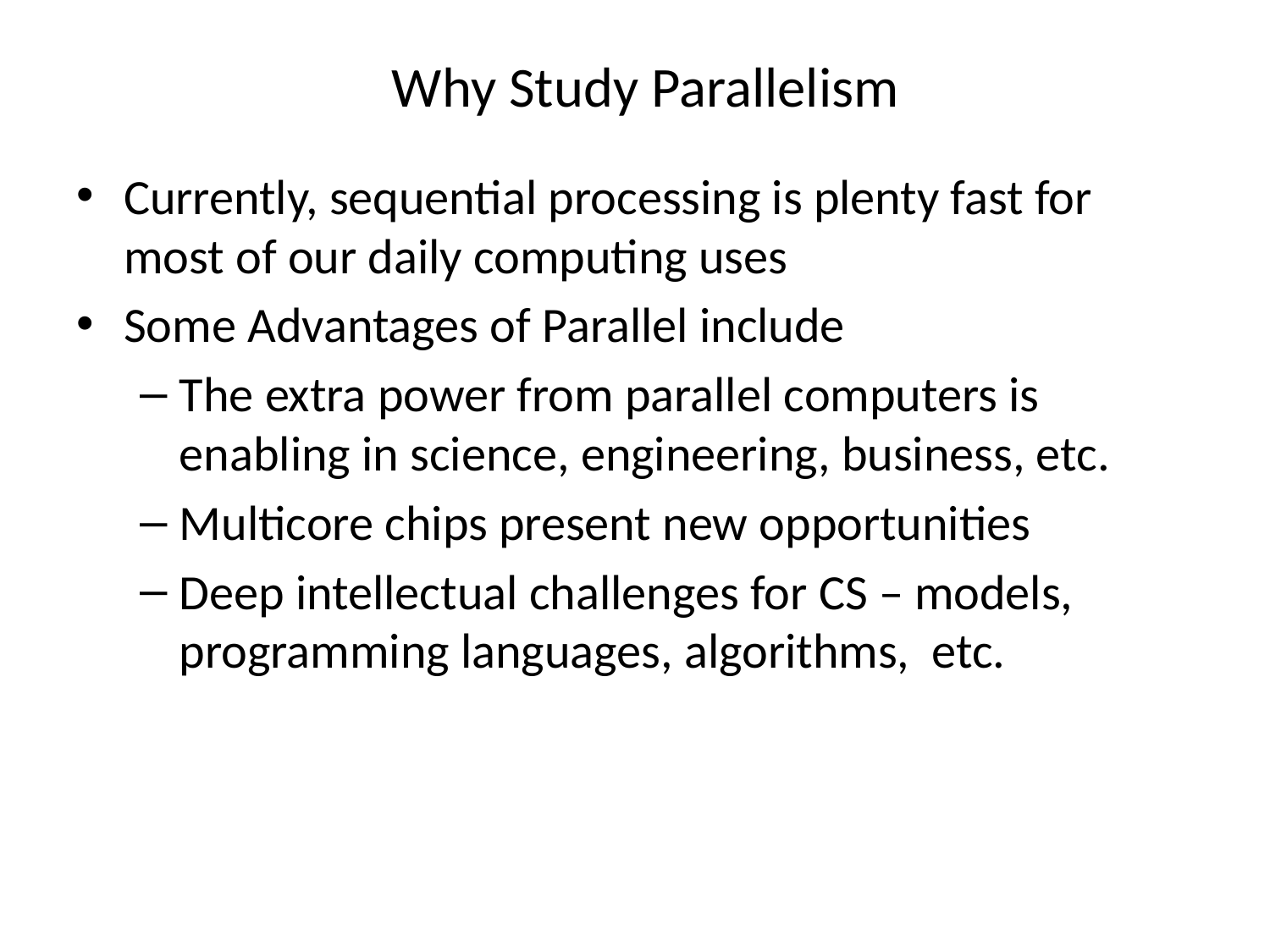

# Why Study Parallelism
Currently, sequential processing is plenty fast for most of our daily computing uses
Some Advantages of Parallel include
The extra power from parallel computers is enabling in science, engineering, business, etc.
Multicore chips present new opportunities
Deep intellectual challenges for CS – models, programming languages, algorithms,  etc.